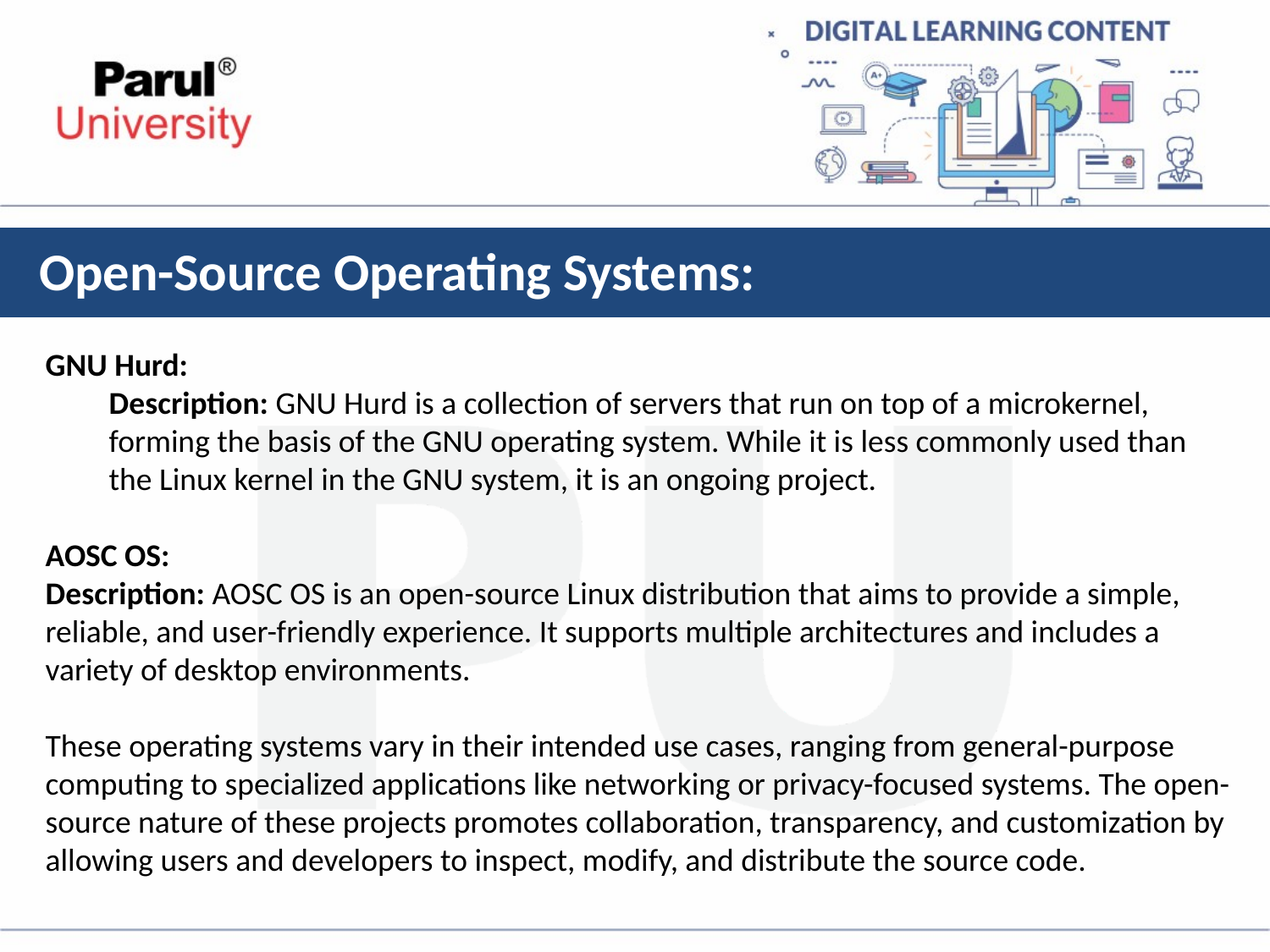

# Open-Source Operating Systems:
GNU Hurd:
Description: GNU Hurd is a collection of servers that run on top of a microkernel, forming the basis of the GNU operating system. While it is less commonly used than the Linux kernel in the GNU system, it is an ongoing project.

AOSC OS:
Description: AOSC OS is an open-source Linux distribution that aims to provide a simple, reliable, and user-friendly experience. It supports multiple architectures and includes a variety of desktop environments.

These operating systems vary in their intended use cases, ranging from general-purpose computing to specialized applications like networking or privacy-focused systems. The open-source nature of these projects promotes collaboration, transparency, and customization by allowing users and developers to inspect, modify, and distribute the source code.